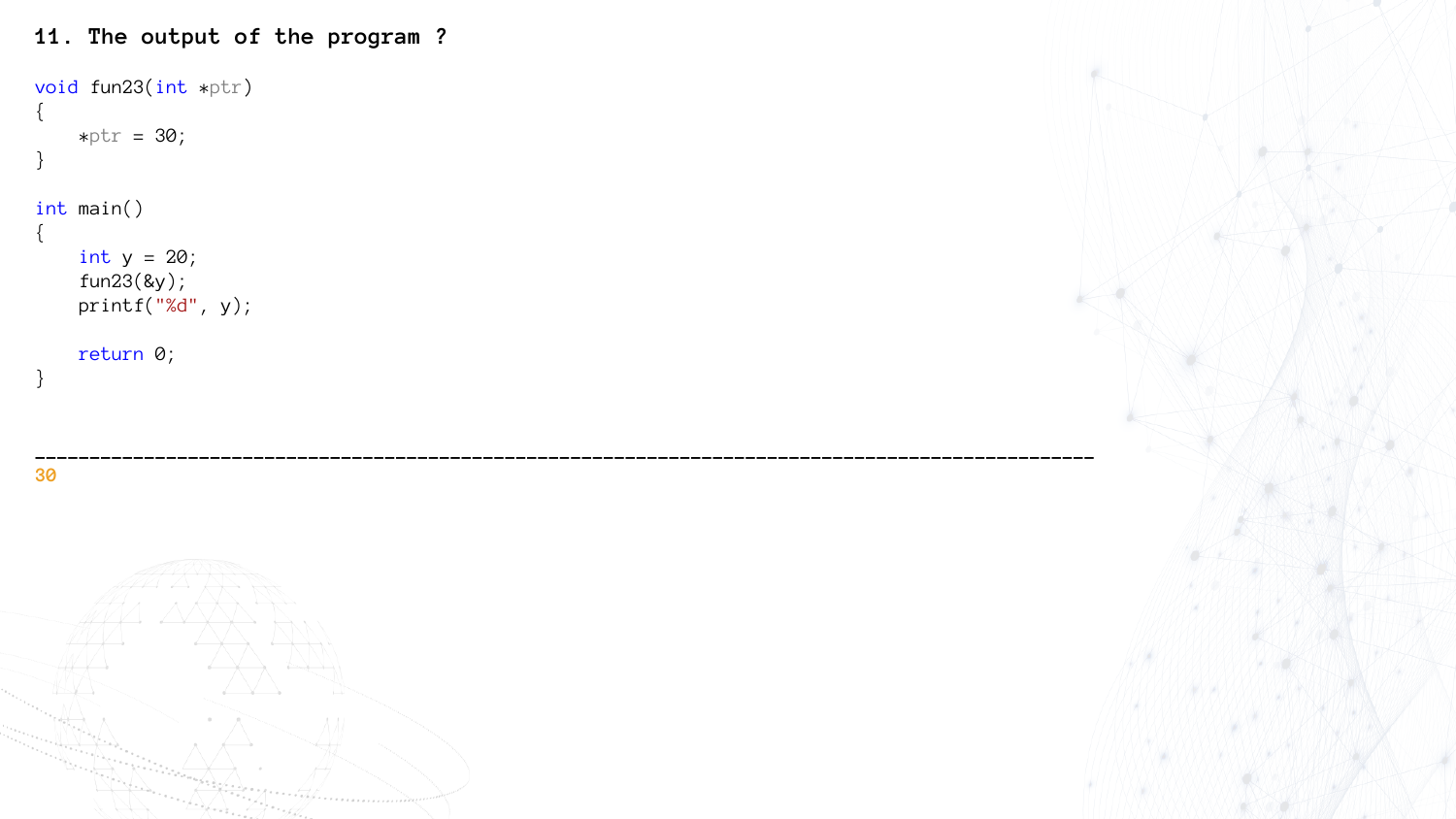

11. The output of the program ?

void fun23(int *ptr)
{
    *ptr = 30;
}

int main()
{
    int y = 20;
    fun23(&y);
    printf("%d", y);

    return 0;
}

_________________________________________________________________________________________________
30